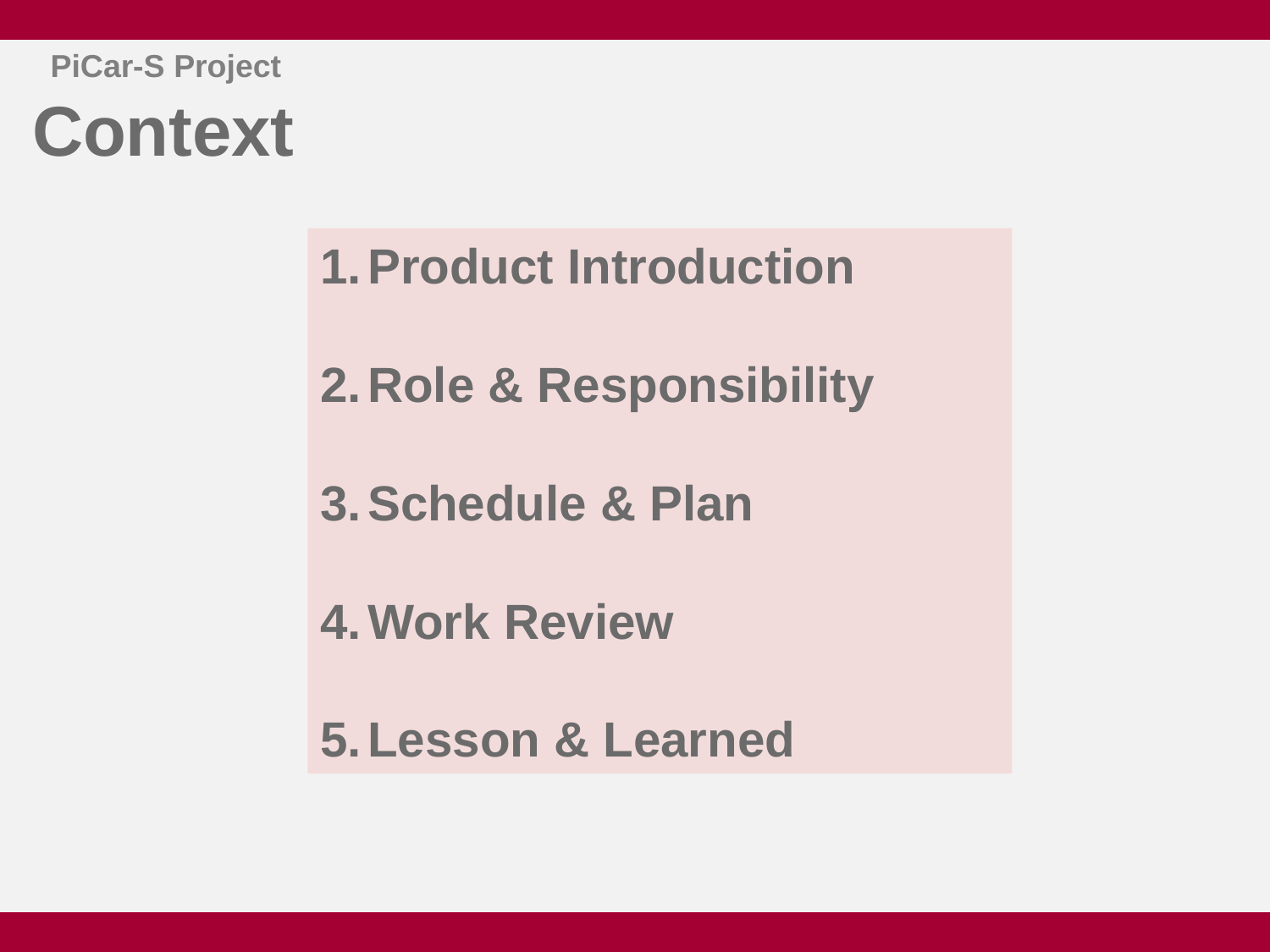

PiCar-S Project
Context
Product Introduction

Role & Responsibility

Schedule & Plan

Work Review

Lesson & Learned